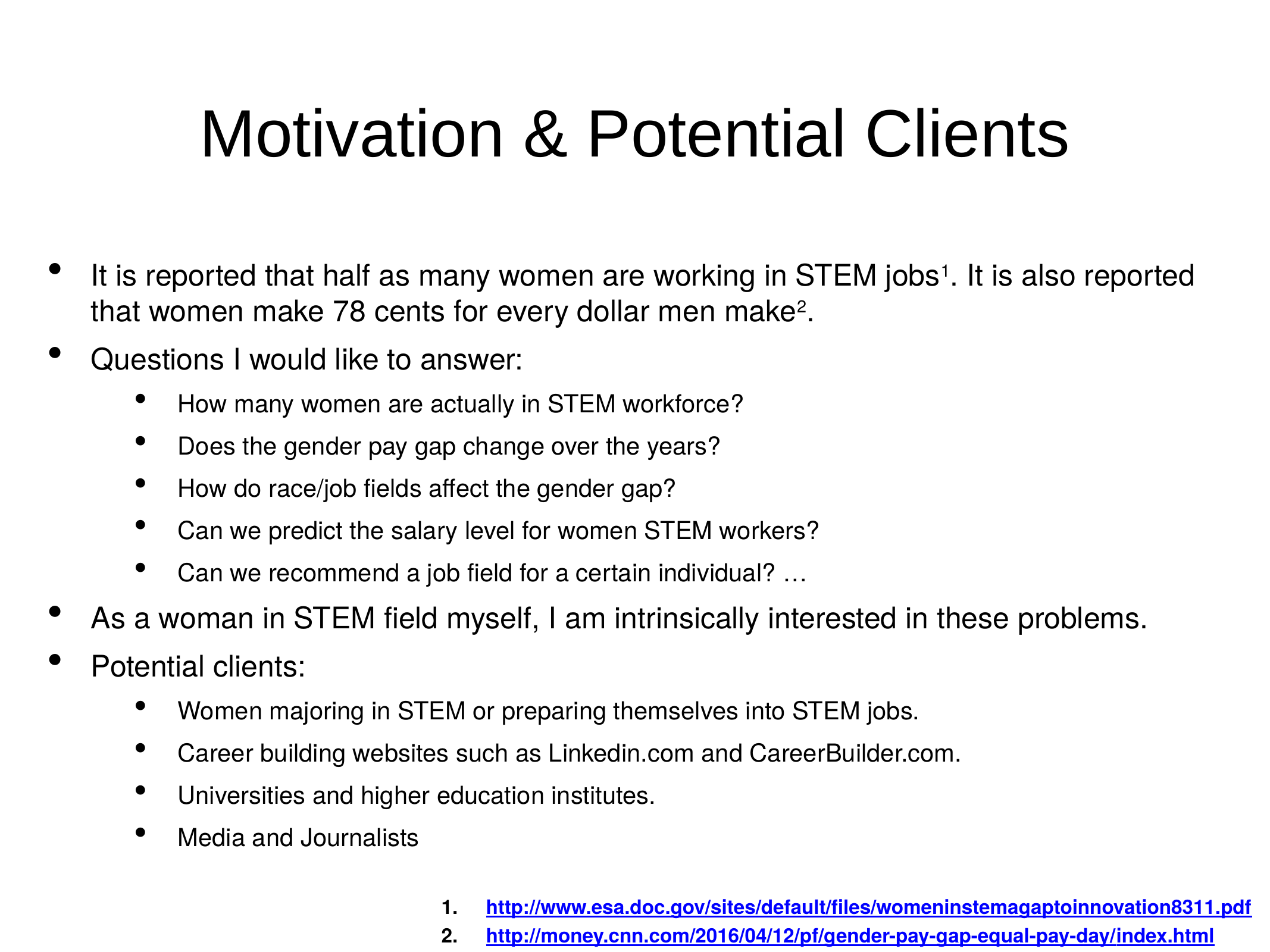

# Motivation & Potential Clients
It is reported that half as many women are working in STEM jobs1. It is also reported that women make 78 cents for every dollar men make2.
Questions I would like to answer:
How many women are actually in STEM workforce?
Does the gender pay gap change over the years?
How do race/job fields affect the gender gap?
Can we predict the salary level for women STEM workers?
Can we recommend a job field for a certain individual? …
As a woman in STEM field myself, I am intrinsically interested in these problems.
Potential clients:
Women majoring in STEM or preparing themselves into STEM jobs.
Career building websites such as Linkedin.com and CareerBuilder.com.
Universities and higher education institutes.
Media and Journalists
http://www.esa.doc.gov/sites/default/files/womeninstemagaptoinnovation8311.pdf
http://money.cnn.com/2016/04/12/pf/gender-pay-gap-equal-pay-day/index.html